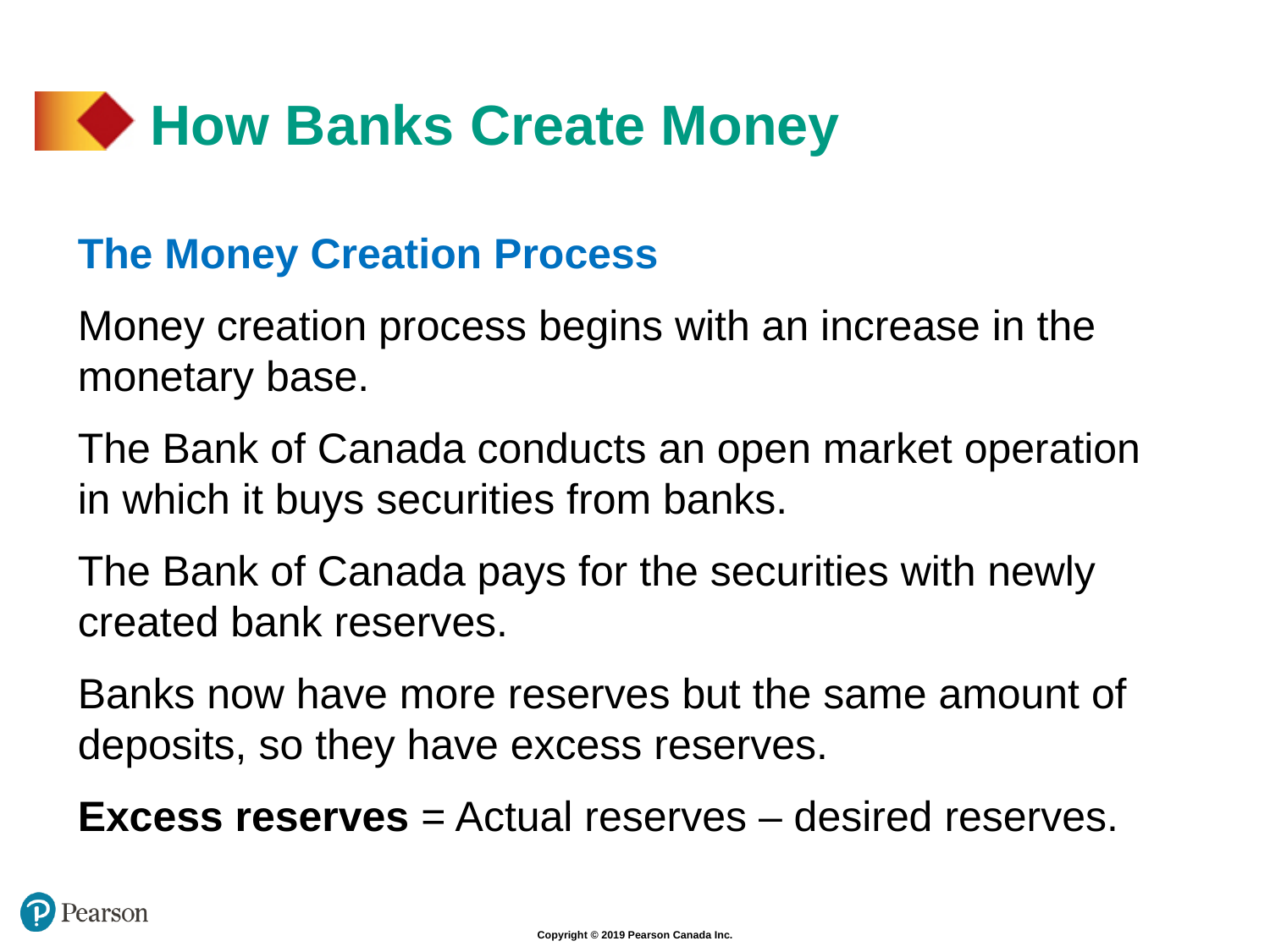

# How Banks Create Money
The Money Creation Process
Money creation process begins with an increase in the monetary base.
The Bank of Canada conducts an open market operation in which it buys securities from banks.
The Bank of Canada pays for the securities with newly created bank reserves.
Banks now have more reserves but the same amount of deposits, so they have excess reserves.
Excess reserves = Actual reserves – desired reserves.